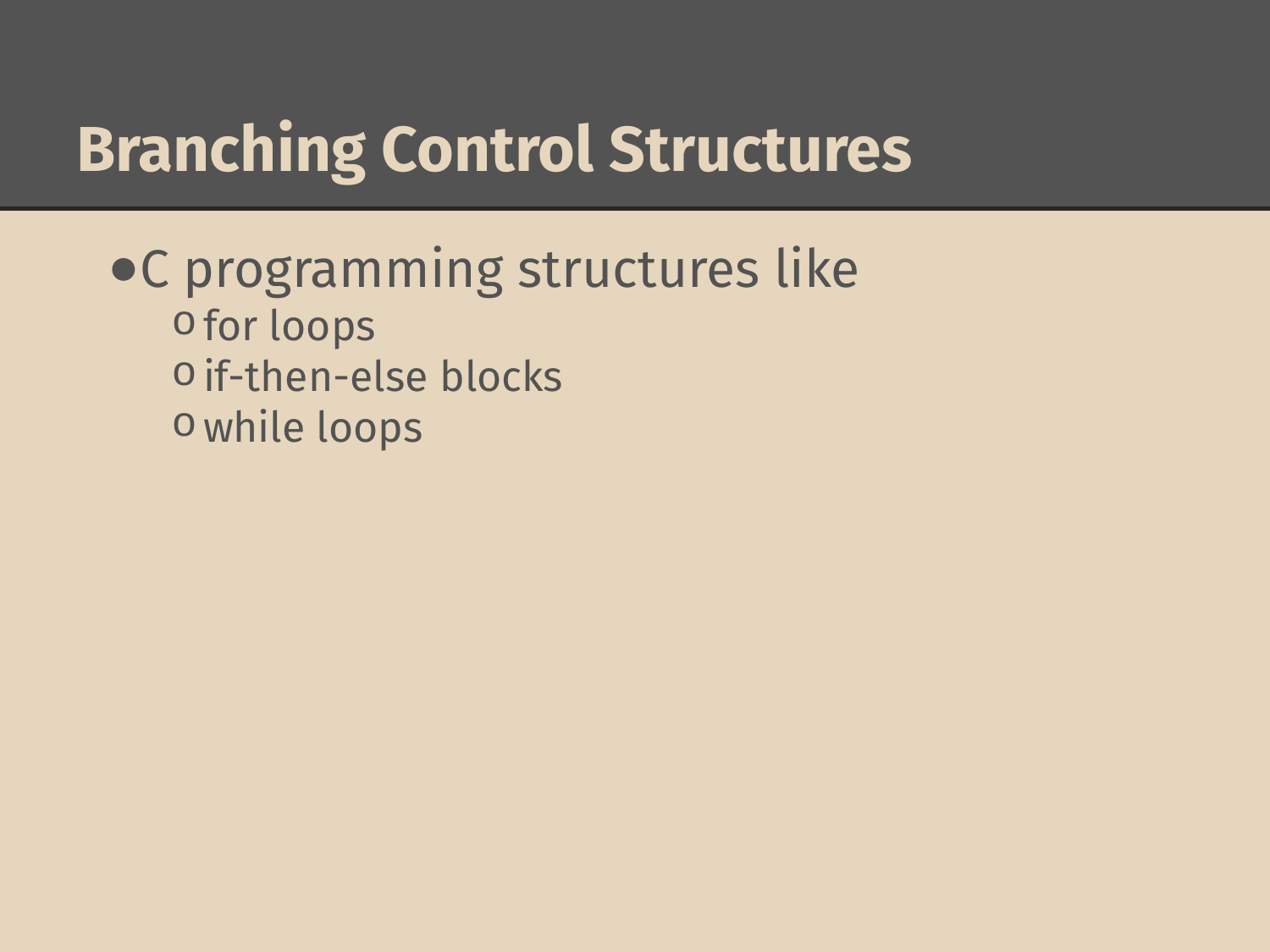

# Branching Control Structures
C programming structures like
for loops
if-then-else blocks
while loops